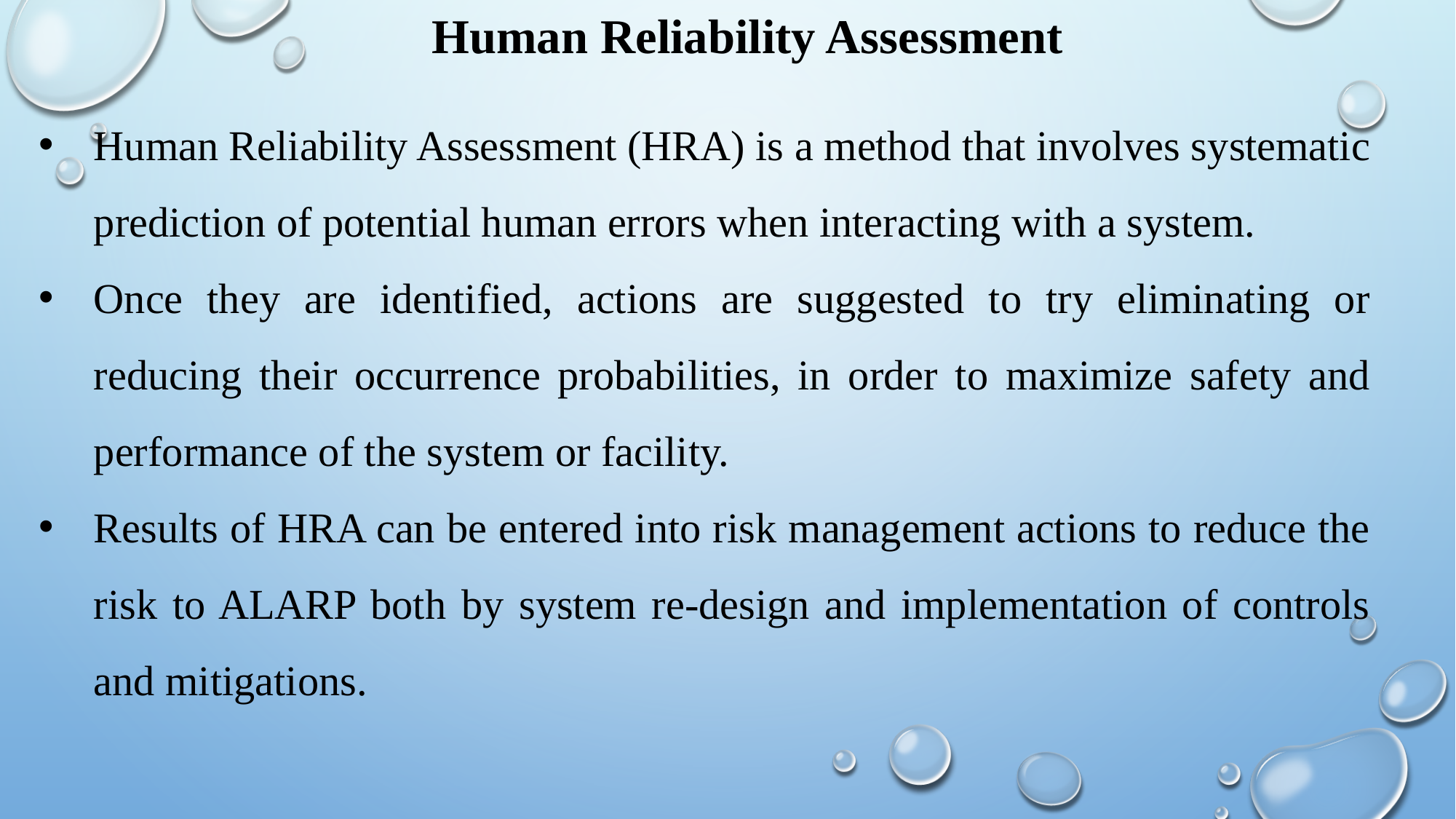

Human Reliability Assessment
Human Reliability Assessment (HRA) is a method that involves systematic prediction of potential human errors when interacting with a system.
Once they are identified, actions are suggested to try eliminating or reducing their occurrence probabilities, in order to maximize safety and performance of the system or facility.
Results of HRA can be entered into risk management actions to reduce the risk to ALARP both by system re-design and implementation of controls and mitigations.